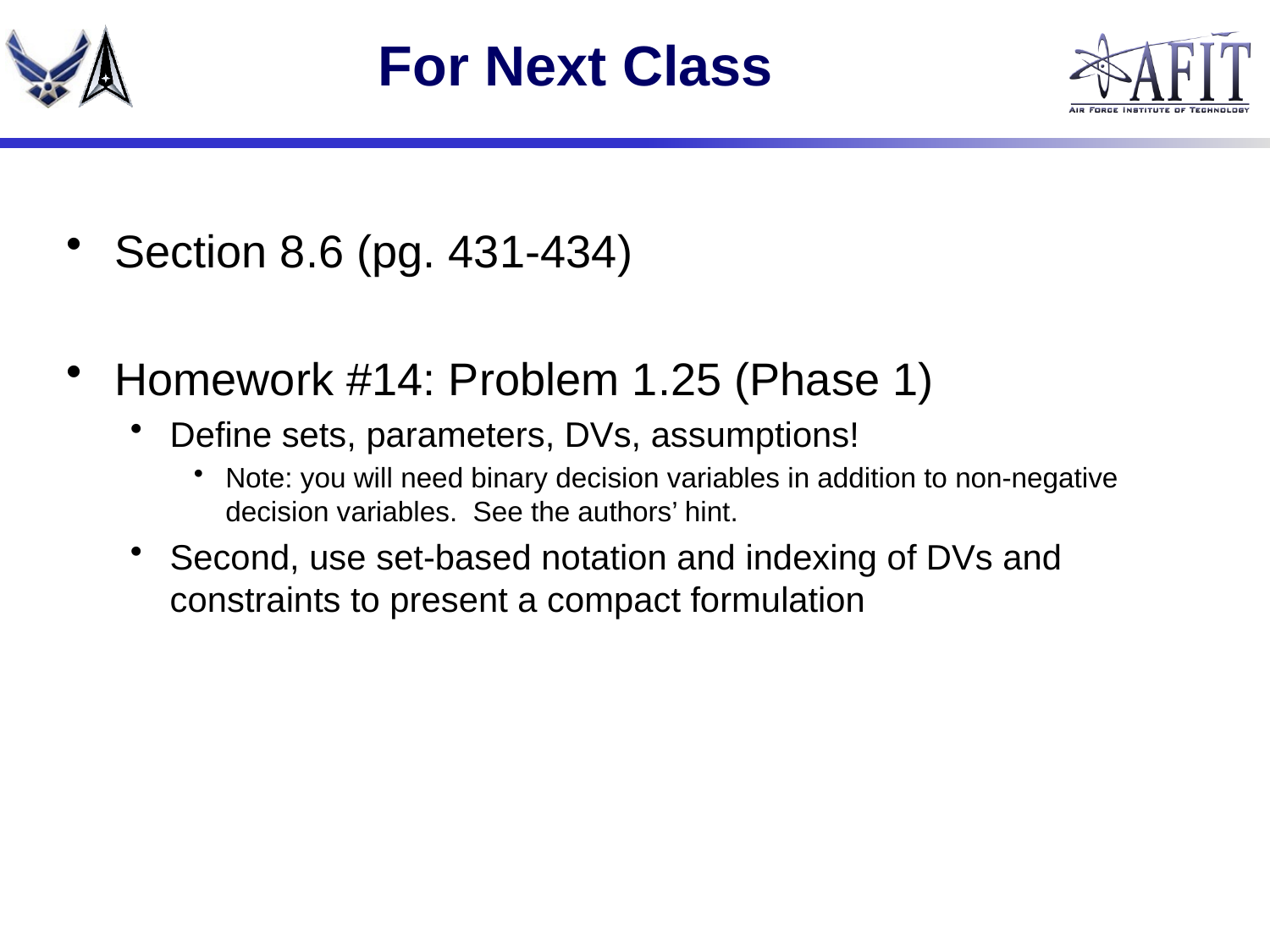

# For Next Class
Section 8.6 (pg. 431-434)

Homework #14: Problem 1.25 (Phase 1)
Define sets, parameters, DVs, assumptions!
Note: you will need binary decision variables in addition to non-negative decision variables.  See the authors’ hint.
Second, use set-based notation and indexing of DVs and constraints to present a compact formulation